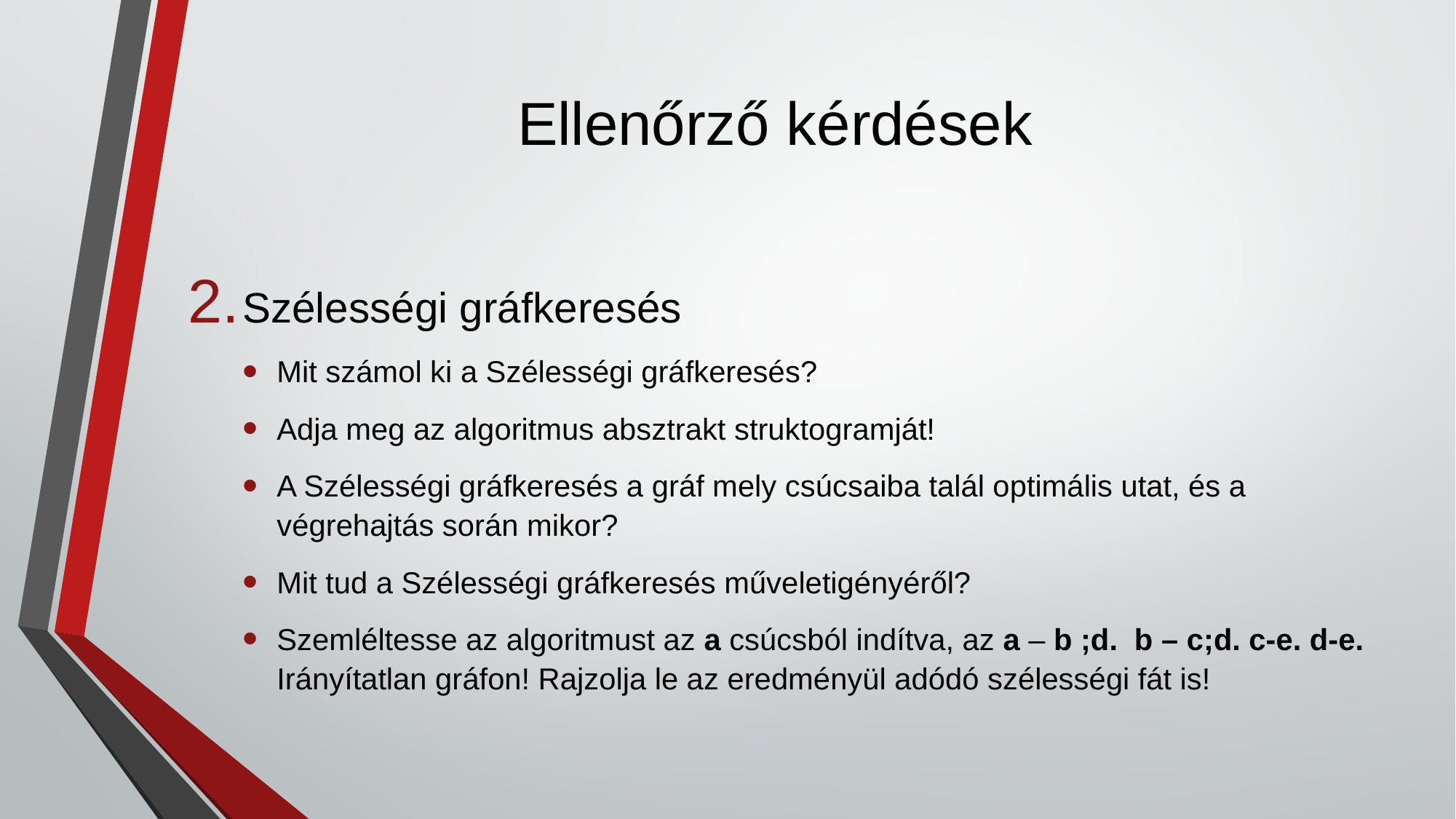

# Ellenőrző kérdések
Szélességi gráfkeresés
Mit számol ki a Szélességi gráfkeresés?
Adja meg az algoritmus absztrakt struktogramját!
A Szélességi gráfkeresés a gráf mely csúcsaiba talál optimális utat, és a végrehajtás során mikor?
Mit tud a Szélességi gráfkeresés műveletigényéről?
Szemléltesse az algoritmust az a csúcsból indítva, az a – b ;d.  b – c;d. c-e. d-e.  Irányítatlan gráfon! Rajzolja le az eredményül adódó szélességi fát is!